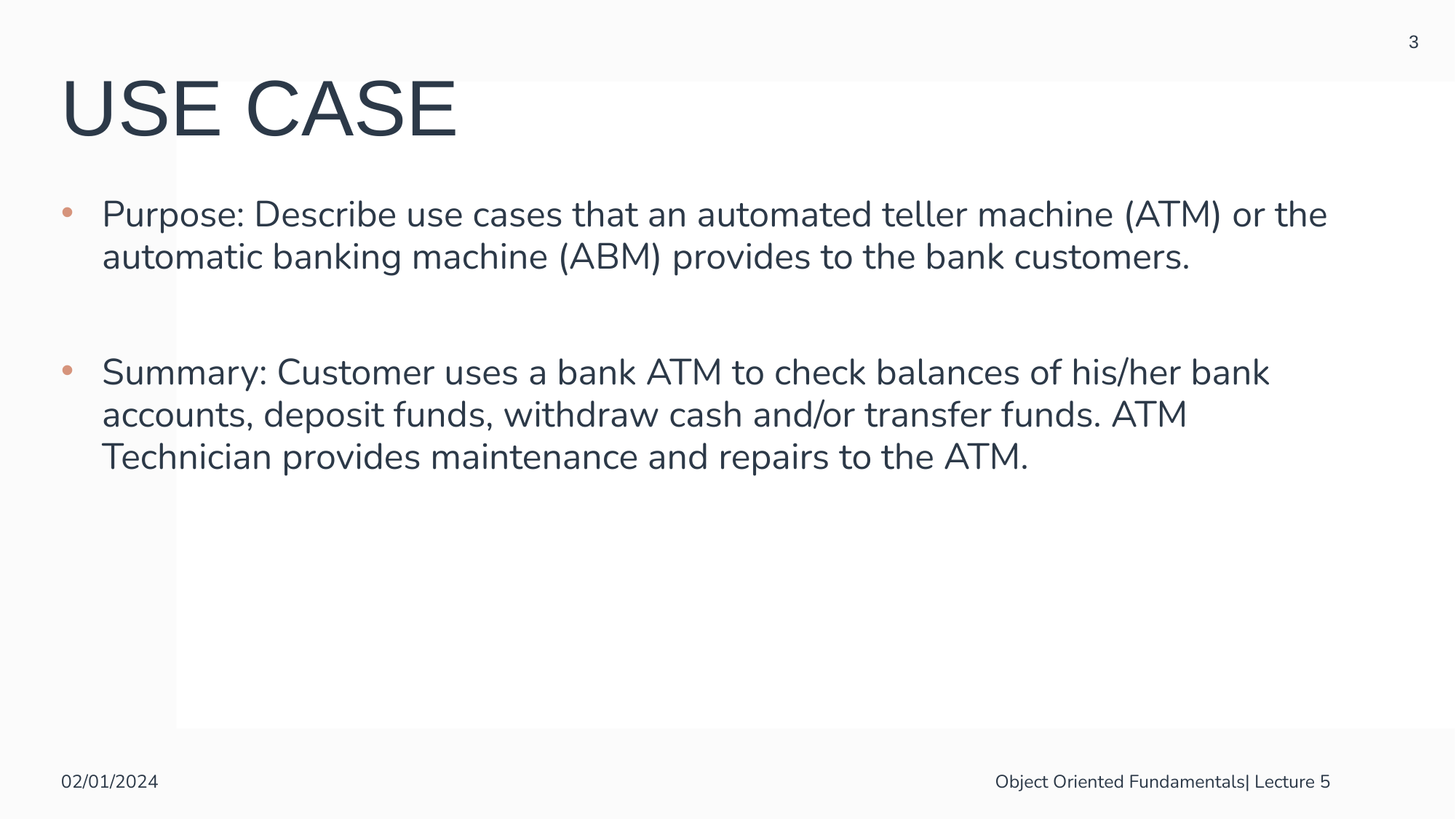

3
# USE CASE
Purpose: Describe use cases that an automated teller machine (ATM) or the automatic banking machine (ABM) provides to the bank customers.

Summary: Customer uses a bank ATM to check balances of his/her bank accounts, deposit funds, withdraw cash and/or transfer funds. ATM Technician provides maintenance and repairs to the ATM.

02/01/2024
Object Oriented Fundamentals| Lecture 5